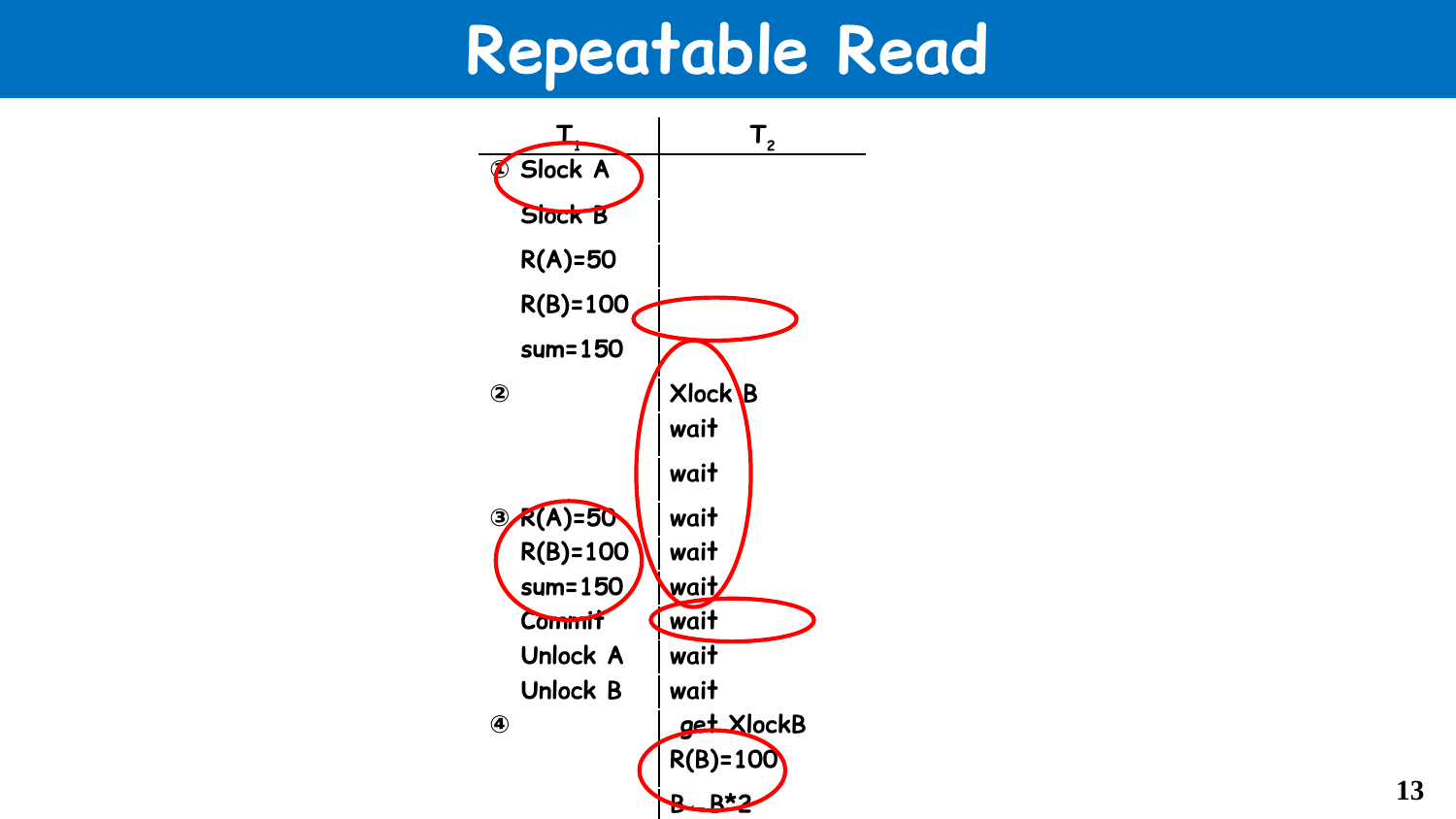

# Repeatable Read
| T1 | T2 |
| --- | --- |
| ① Slock A |  |
| Slock B |  |
| R(A)=50 |  |
| R(B)=100 |  |
| sum=150 |  |
| ② | Xlock B |
|  | wait |
|  | wait |
| ③ R(A)=50 | wait |
| R(B)=100 | wait |
| sum=150 | wait |
| Commit | wait |
| Unlock A | wait |
| Unlock B | wait |
| ④ | get XlockB |
|  | R(B)=100 |
|  | B←B\*2 |
| ⑤ | W(B)=200 |
|  | Commit |
|  | Unlock B |